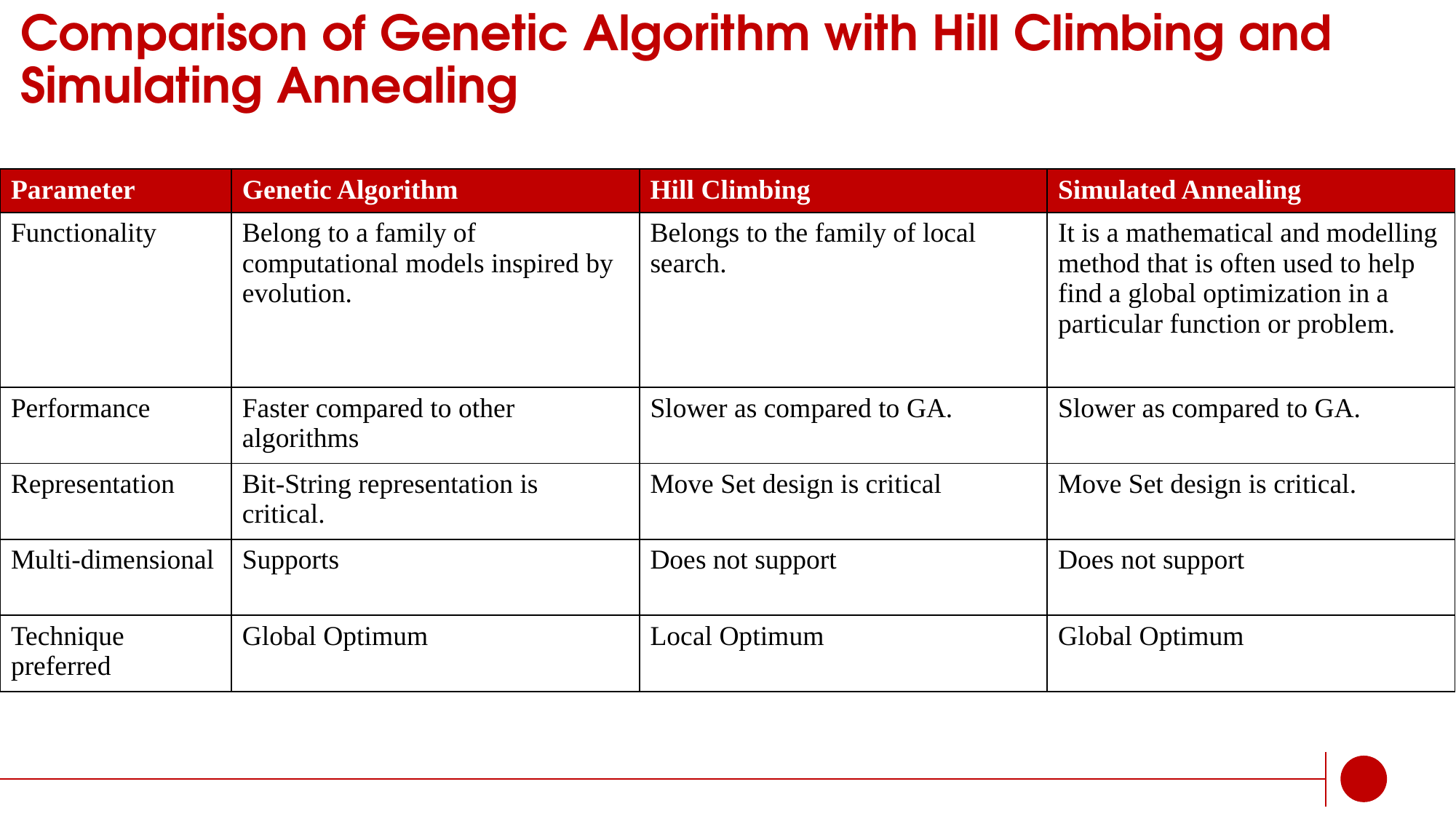

# Comparison of Genetic Algorithm with Hill Climbing and Simulating Annealing
| Parameter | Genetic Algorithm | Hill Climbing | Simulated Annealing |
| --- | --- | --- | --- |
| Functionality | Belong to a family of computational models inspired by evolution. | Belongs to the family of local search. | It is a mathematical and modelling method that is often used to help find a global optimization in a particular function or problem. |
| Performance | Faster compared to other algorithms | Slower as compared to GA. | Slower as compared to GA. |
| Representation | Bit-String representation is critical. | Move Set design is critical | Move Set design is critical. |
| Multi-dimensional | Supports | Does not support | Does not support |
| Technique preferred | Global Optimum | Local Optimum | Global Optimum |